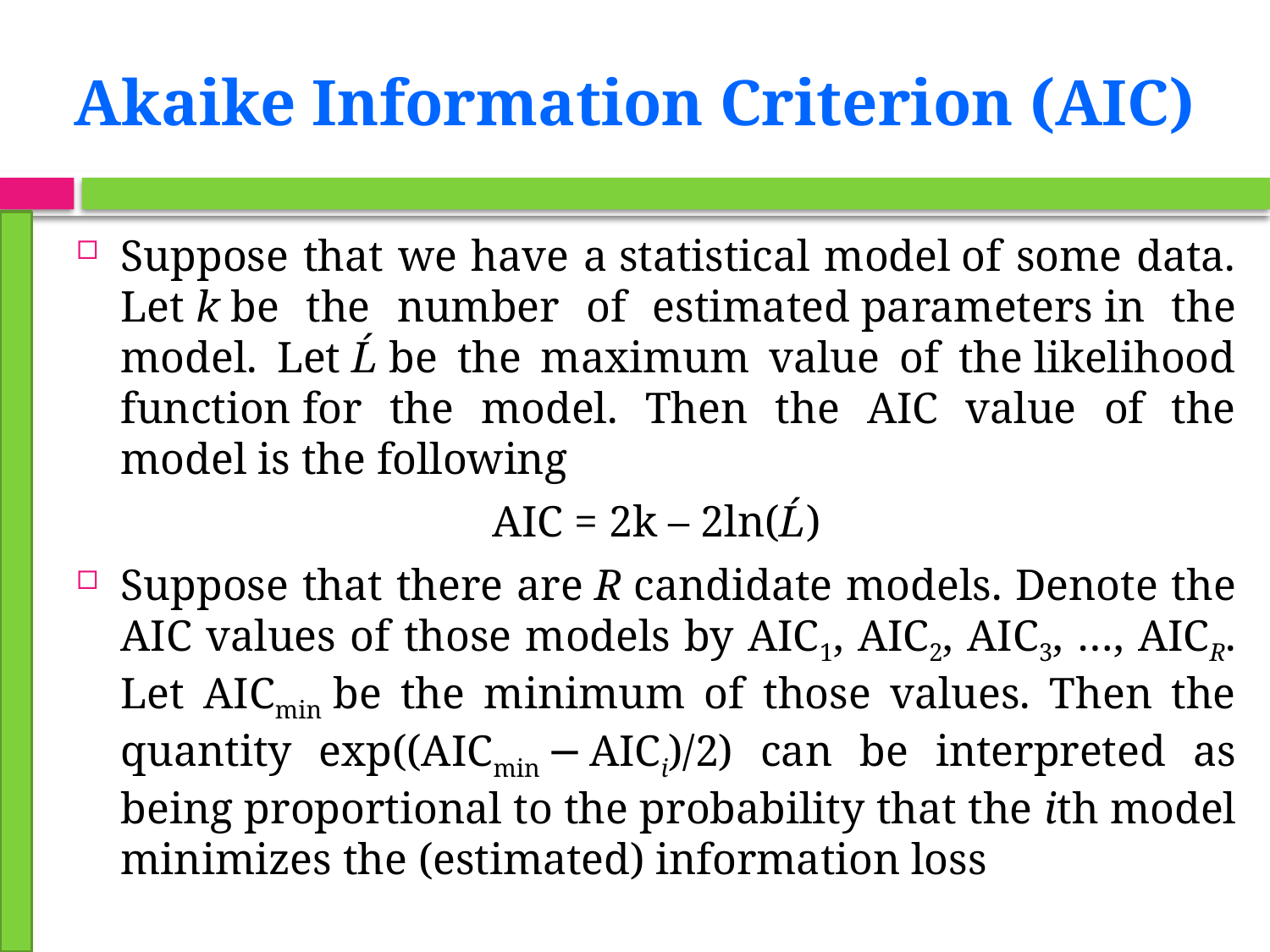

# Akaike Information Criterion (AIC)

Suppose that we have a statistical model of some data. Let k be the number of estimated parameters in the model. Let Ĺ be the maximum value of the likelihood function for the model. Then the AIC value of the model is the following
AIC = 2k – 2ln(Ĺ)
Suppose that there are R candidate models. Denote the AIC values of those models by AIC1, AIC2, AIC3, …, AICR. Let AICmin be the minimum of those values. Then the quantity exp((AICmin − AICi)/2) can be interpreted as being proportional to the probability that the ith model minimizes the (estimated) information loss